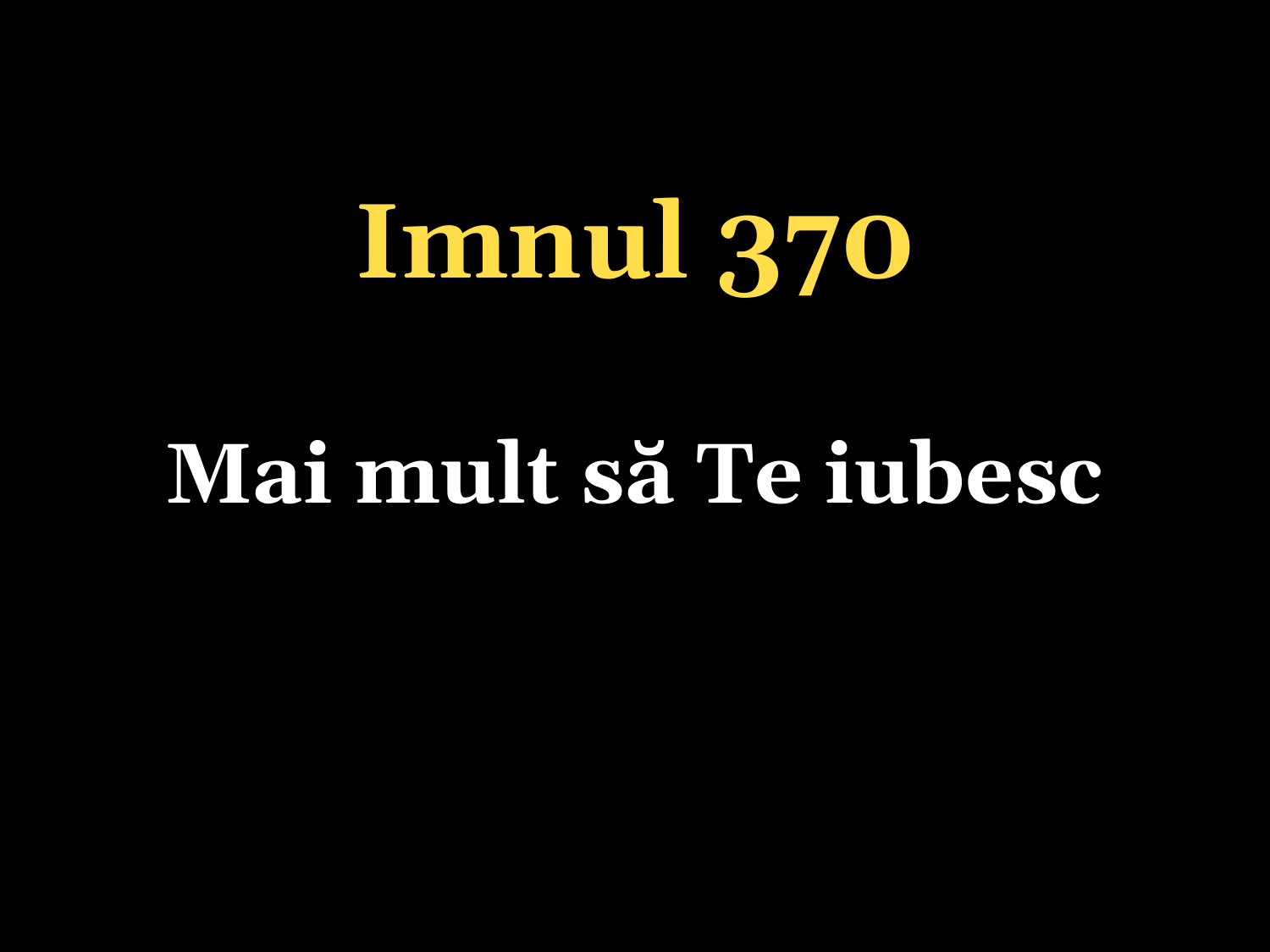

Imnul 370

Mai mult să Te iubesc
131/920